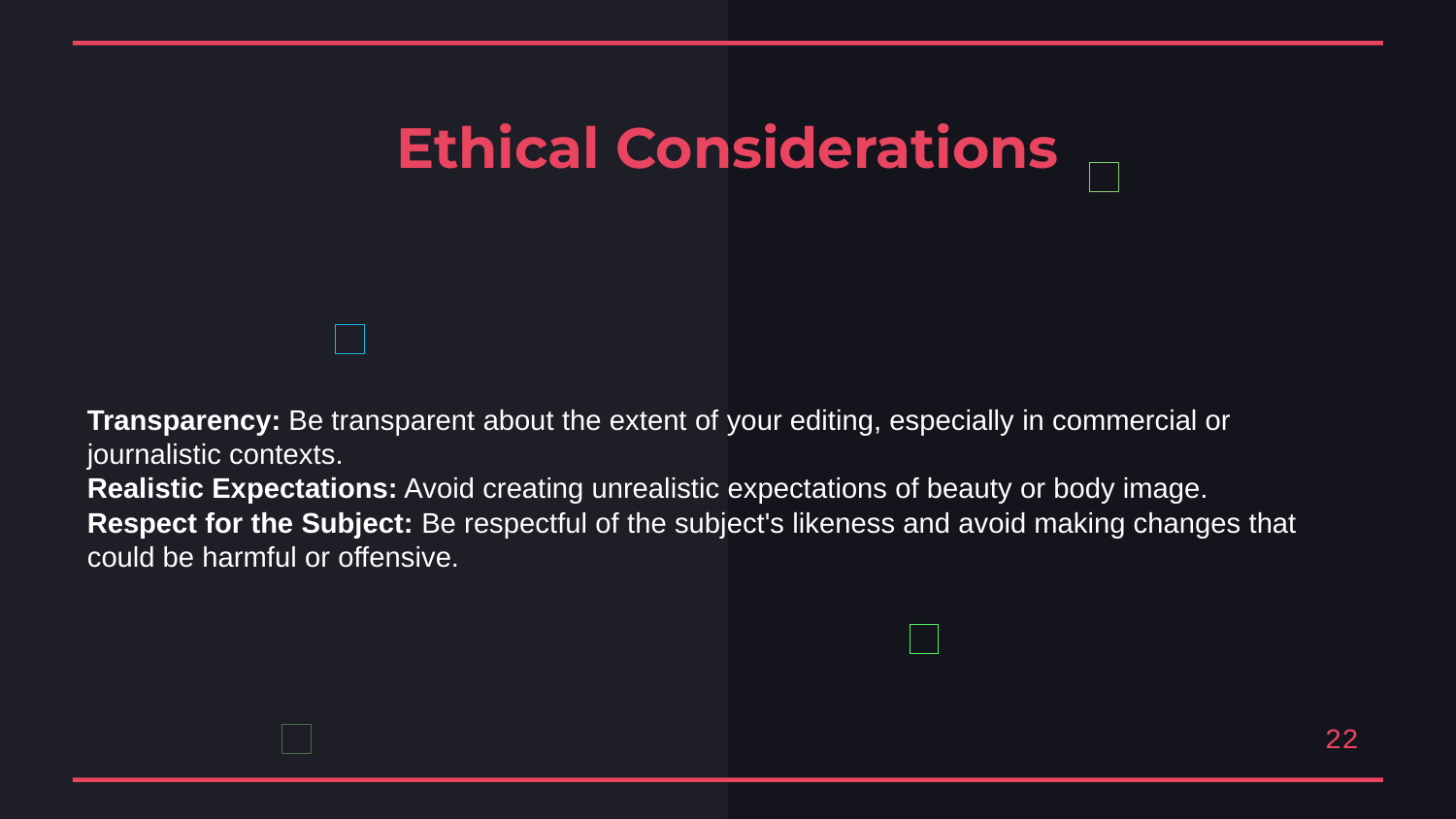

Ethical Considerations

Transparency: Be transparent about the extent of your editing, especially in commercial or journalistic contexts.
Realistic Expectations: Avoid creating unrealistic expectations of beauty or body image.
Respect for the Subject: Be respectful of the subject's likeness and avoid making changes that could be harmful or offensive.

22